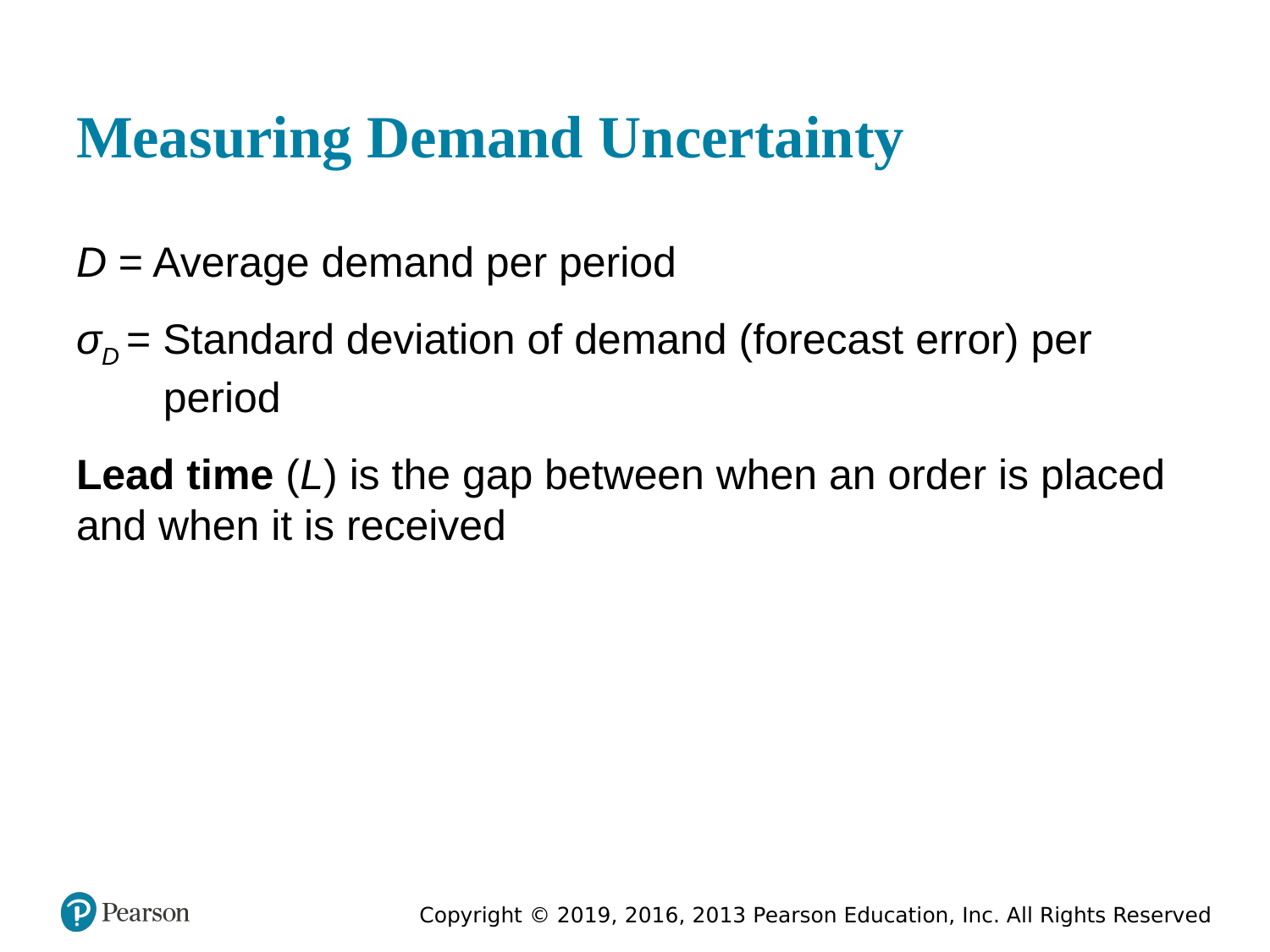

# Measuring Demand Uncertainty
D = Average demand per period
σD = Standard deviation of demand (forecast error) per period
Lead time (L) is the gap between when an order is placed and when it is received